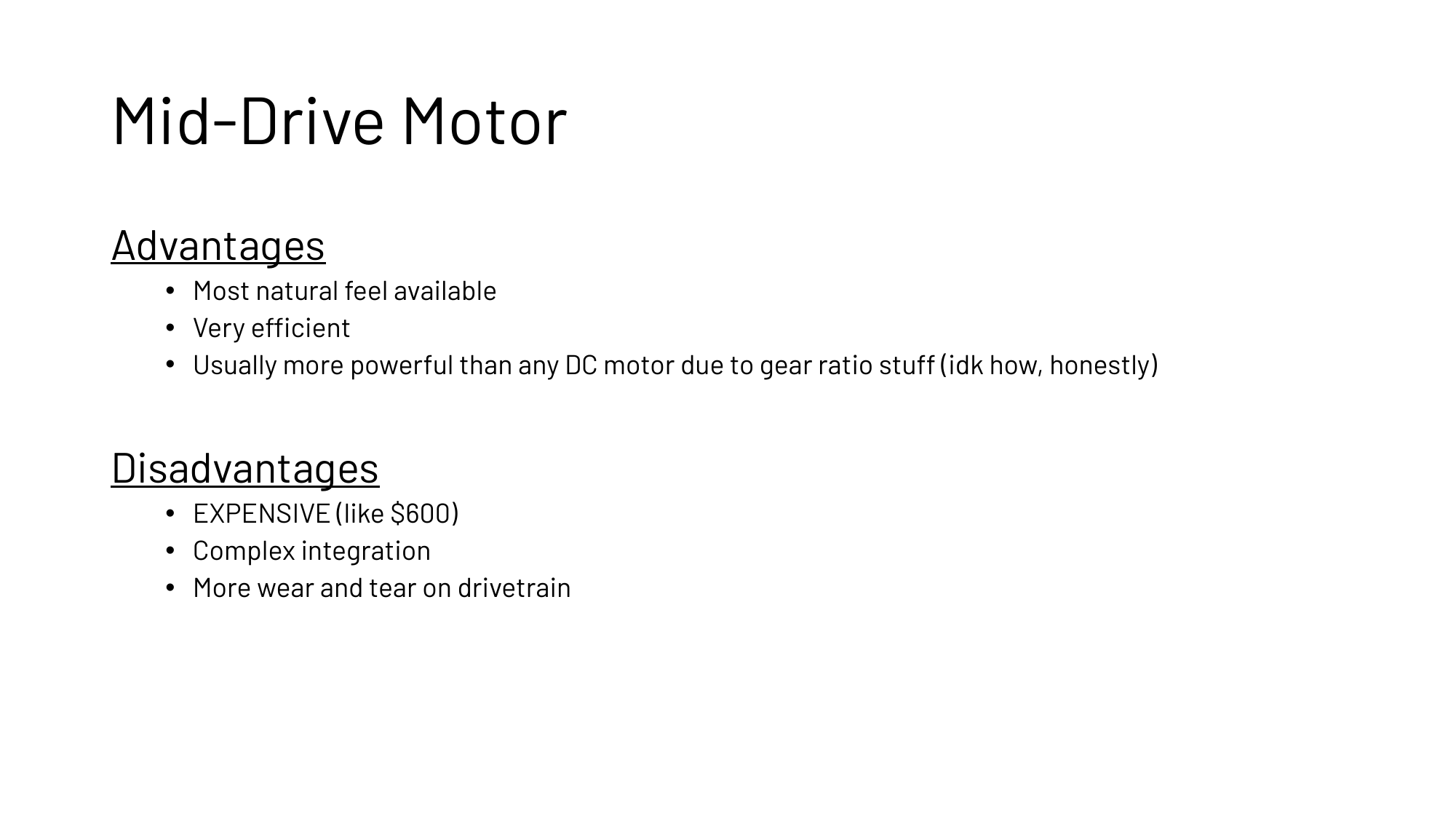

# Mid-Drive Motor
Advantages
Most natural feel available
Very efficient
Usually more powerful than any DC motor due to gear ratio stuff (idk how, honestly)

Disadvantages
EXPENSIVE (like $600)
Complex integration
More wear and tear on drivetrain